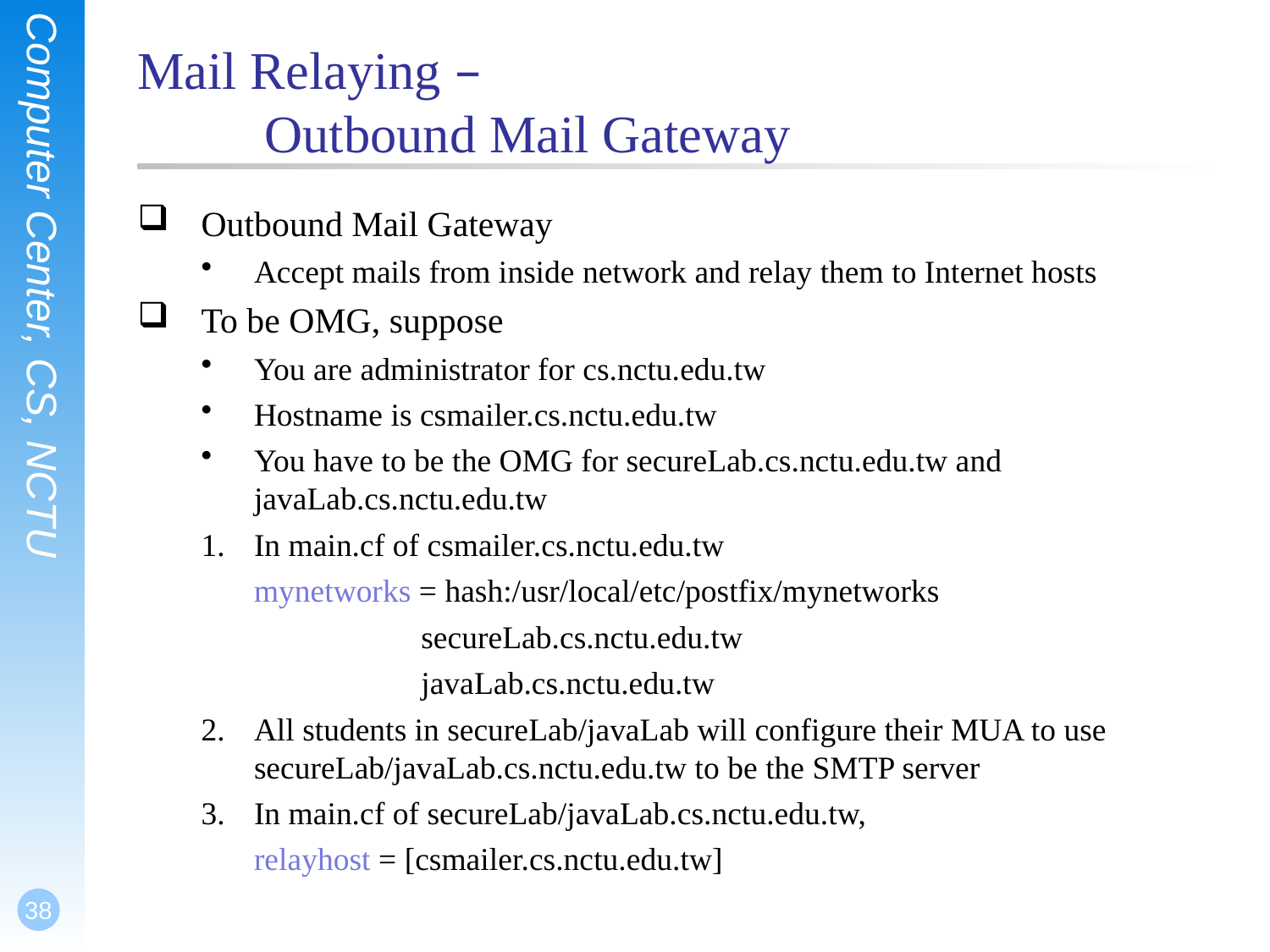

# Mail Relaying – Outbound Mail Gateway
Outbound Mail Gateway
Accept mails from inside network and relay them to Internet hosts
To be OMG, suppose
You are administrator for cs.nctu.edu.tw
Hostname is csmailer.cs.nctu.edu.tw
You have to be the OMG for secureLab.cs.nctu.edu.tw and javaLab.cs.nctu.edu.tw
In main.cf of csmailer.cs.nctu.edu.tw
	mynetworks = hash:/usr/local/etc/postfix/mynetworks
		     secureLab.cs.nctu.edu.tw
		     javaLab.cs.nctu.edu.tw
All students in secureLab/javaLab will configure their MUA to use secureLab/javaLab.cs.nctu.edu.tw to be the SMTP server
In main.cf of secureLab/javaLab.cs.nctu.edu.tw,
	relayhost = [csmailer.cs.nctu.edu.tw]